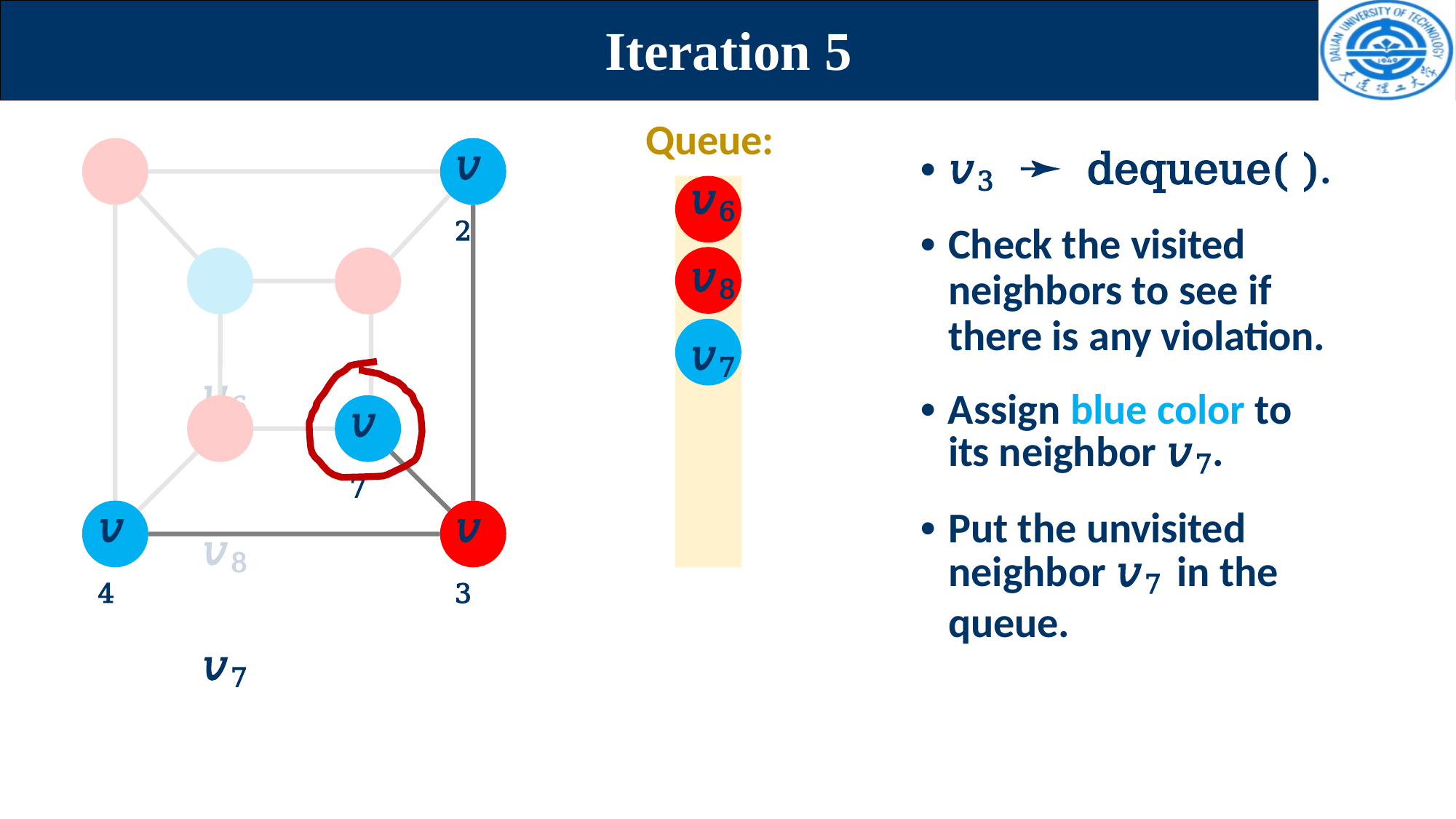

# Iteration 5
Queue:

• 𝑣3	➛ dequeue( ).
• Check the visited neighbors to see if there is any violation.
• Assign blue color to its neighbor 𝑣7.
• Put the unvisited neighbor 𝑣7 in the queue.
𝑣2

𝑣1

𝑣5	𝑣6

𝑣8	𝑣7

𝑣6
𝑣8
𝑣7

𝑣7

𝑣4
𝑣3